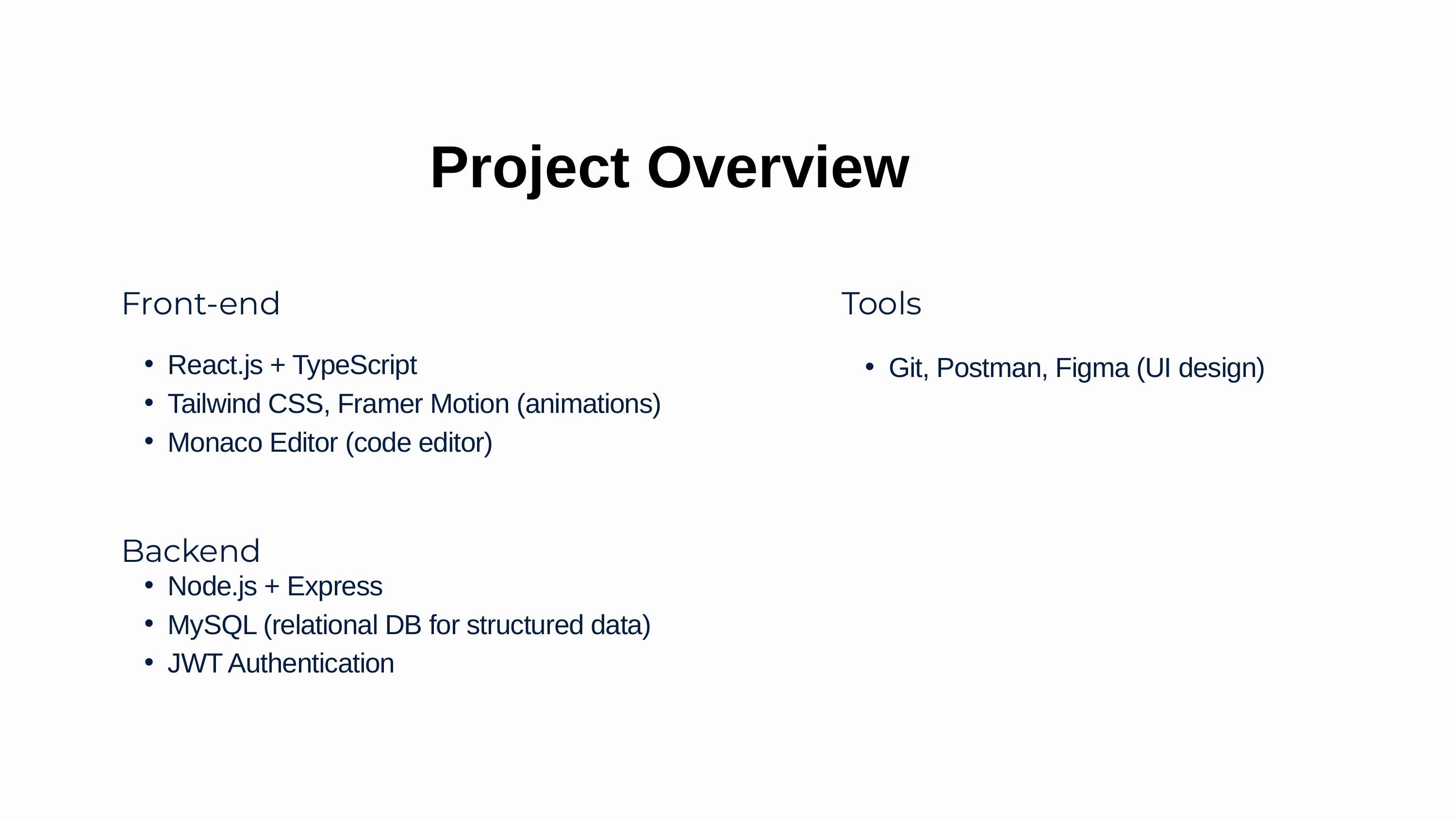

Project Overview
Front-end
Tools
React.js + TypeScript
Tailwind CSS, Framer Motion (animations)
Monaco Editor (code editor)

Git, Postman, Figma (UI design)

Backend
Node.js + Express
MySQL (relational DB for structured data)
JWT Authentication